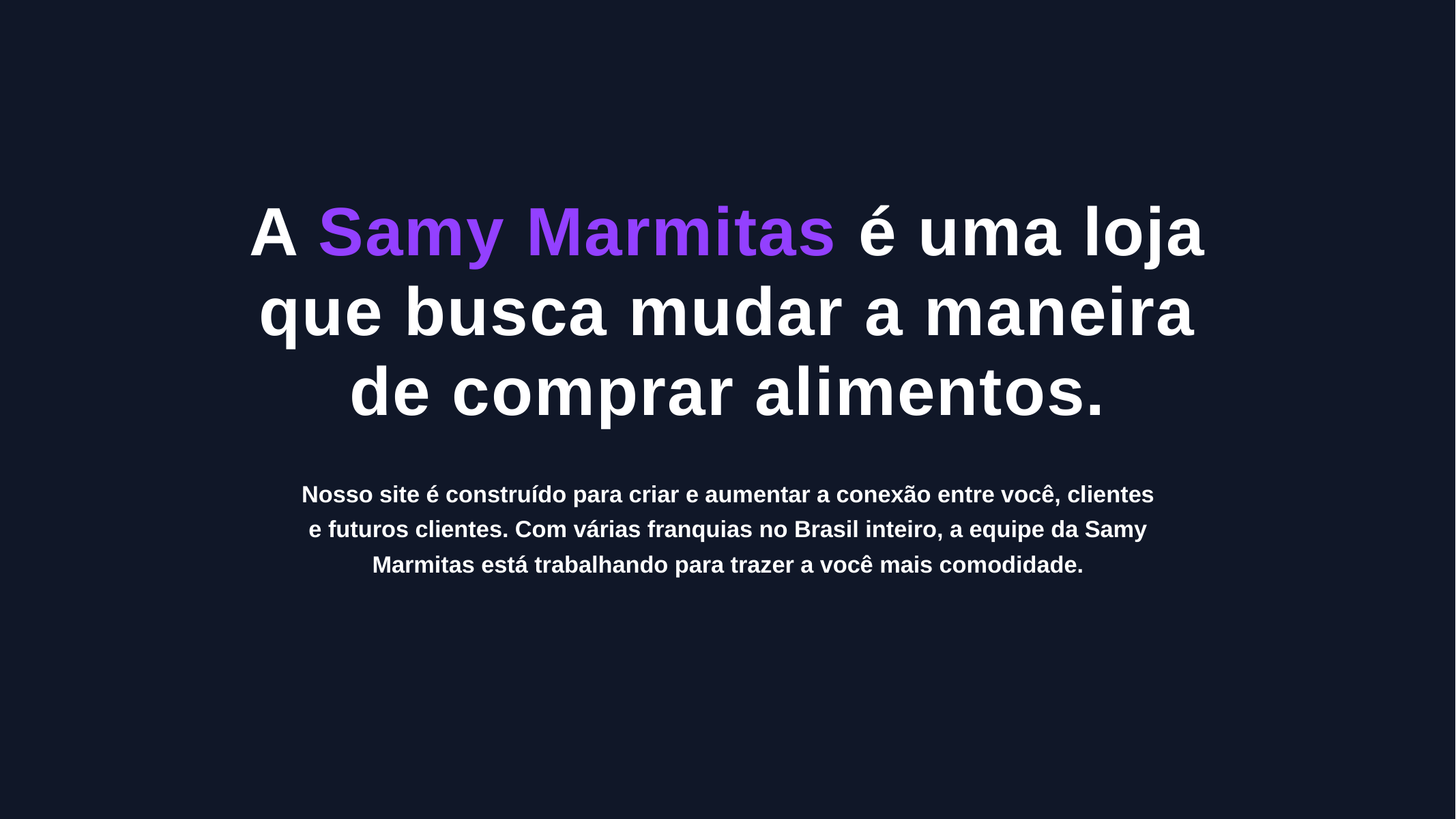

A Samy Marmitas é uma loja que busca mudar a maneira de comprar alimentos.
Nosso site é construído para criar e aumentar a conexão entre você, clientes e futuros clientes. Com várias franquias no Brasil inteiro, a equipe da Samy Marmitas está trabalhando para trazer a você mais comodidade.